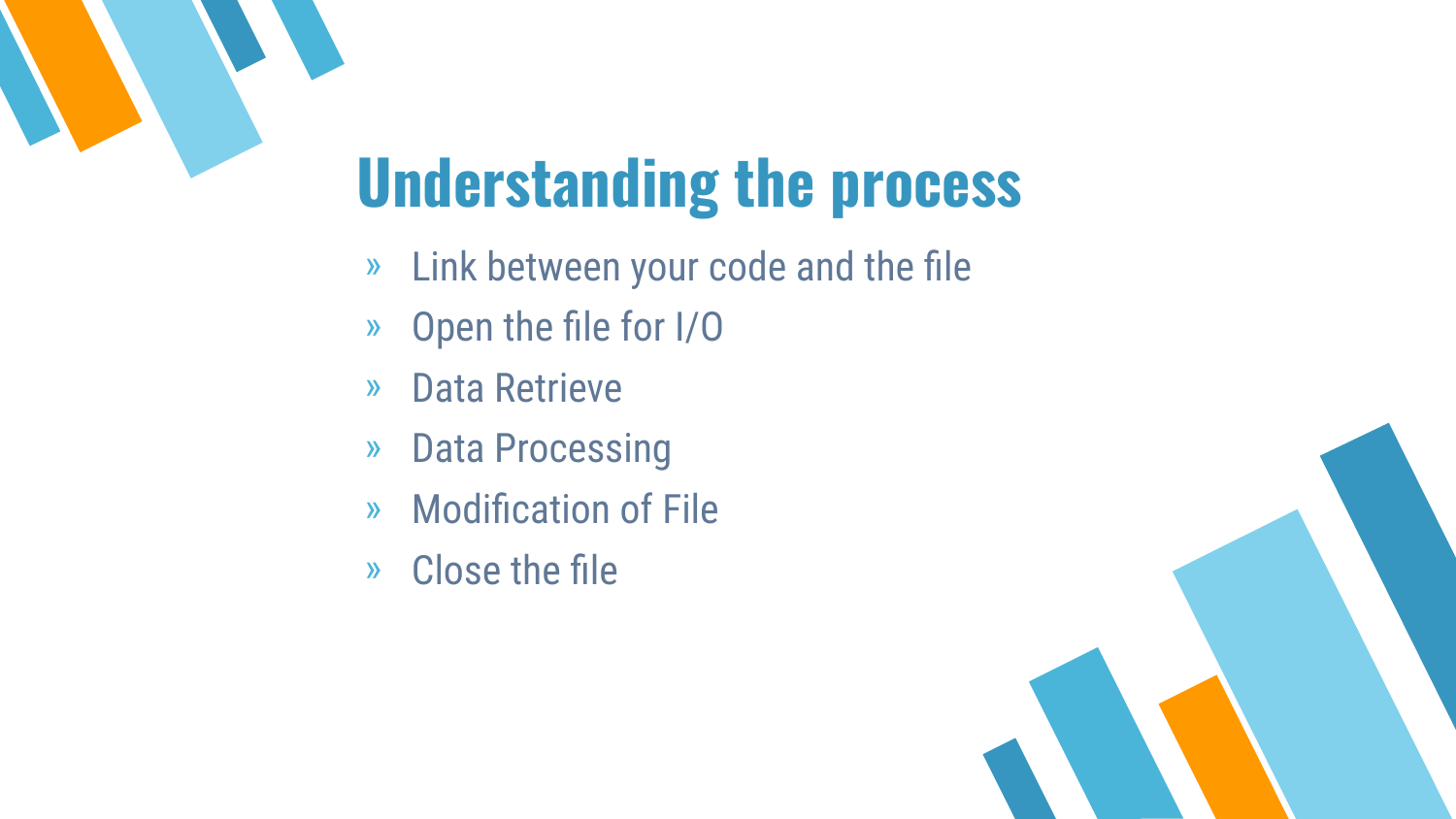

Understanding the process
Link between your code and the file
Open the file for I/O
Data Retrieve
Data Processing
Modification of File
Close the file